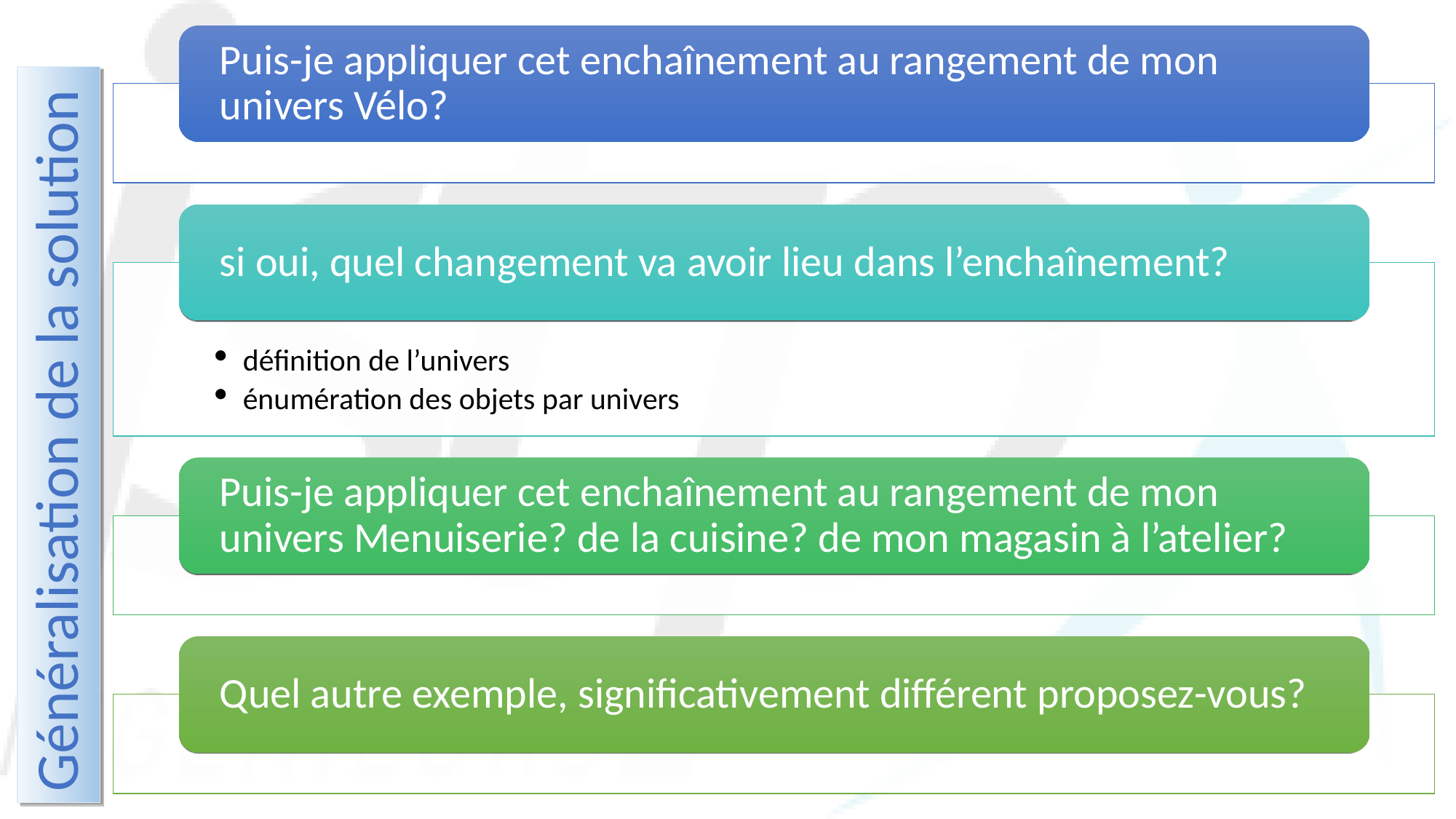

Puis-je appliquer cet enchaînement au rangement de mon univers Vélo?

si oui, quel changement va avoir lieu dans l’enchaînement?
définition de l’univers
énumération des objets par univers
Puis-je appliquer cet enchaînement au rangement de mon univers Menuiserie? de la cuisine? de mon magasin à l’atelier?

Quel autre exemple, significativement différent proposez-vous?

Généralisation de la solution